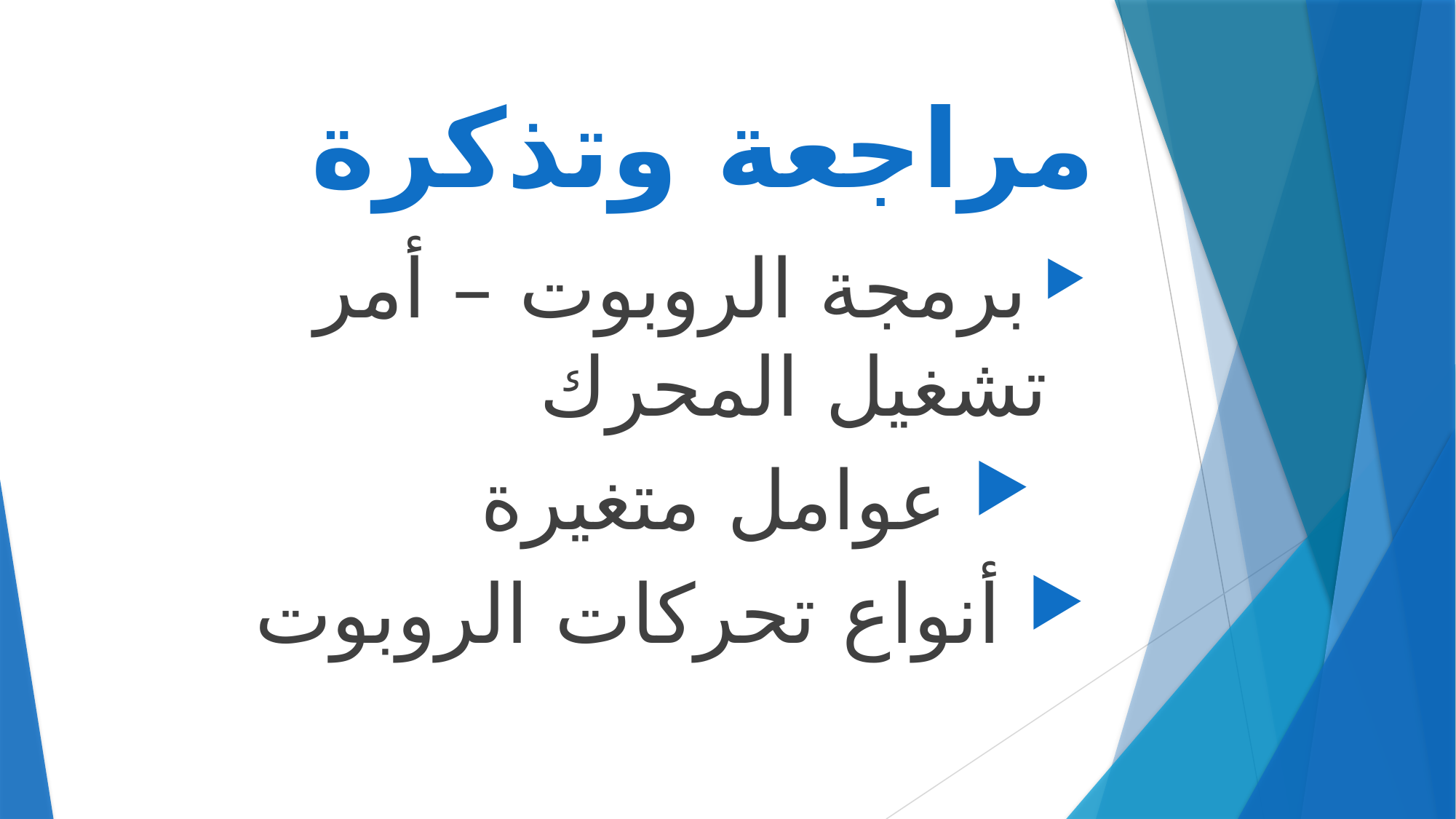

# مراجعة وتذكرة
 برمجة الروبوت – أمر تشغيل المحرك
 عوامل متغيرة
 أنواع تحركات الروبوت